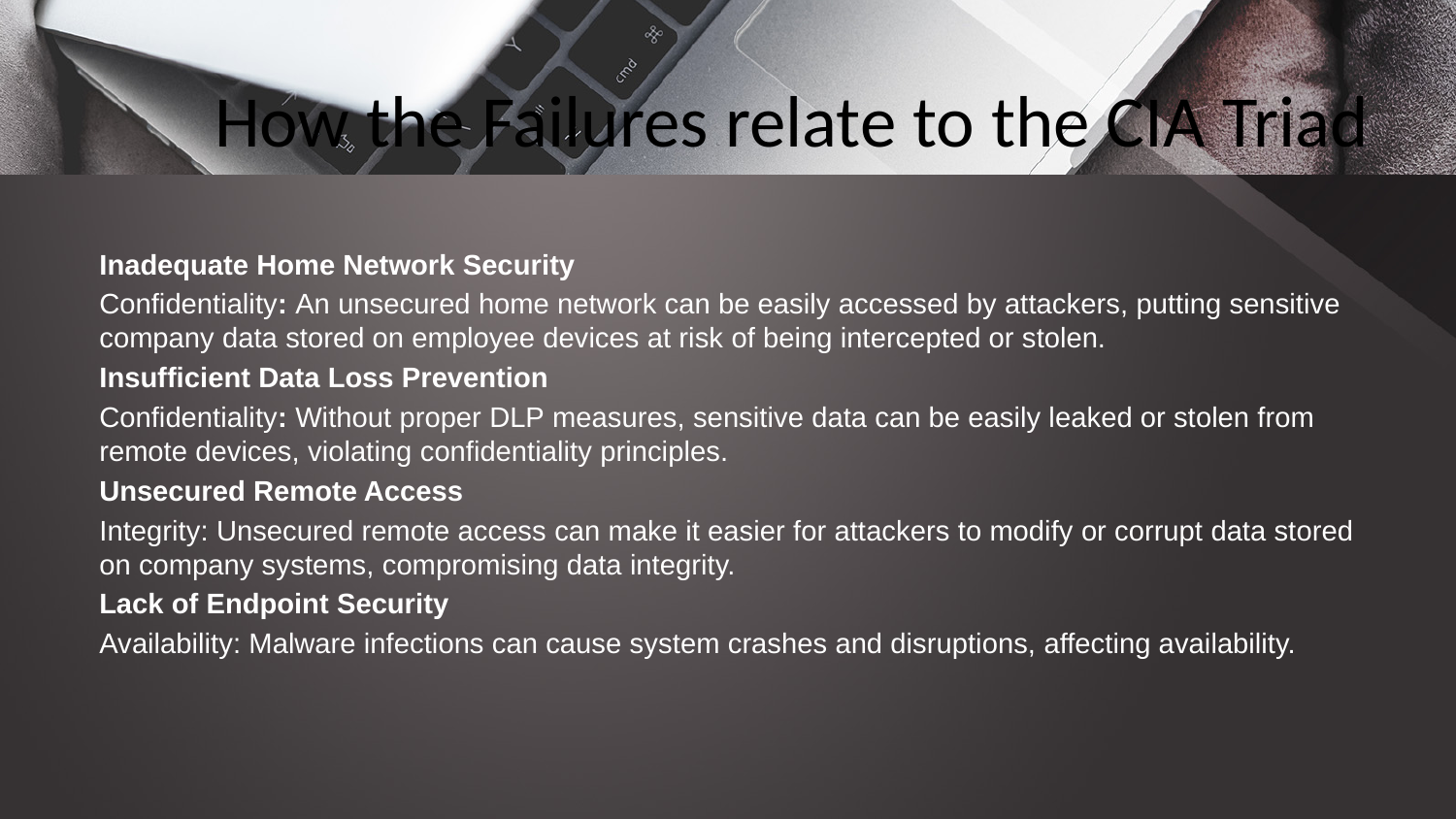

# How the Failures relate to the CIA Triad
Inadequate Home Network Security
Confidentiality: An unsecured home network can be easily accessed by attackers, putting sensitive company data stored on employee devices at risk of being intercepted or stolen.
Insufficient Data Loss Prevention
Confidentiality: Without proper DLP measures, sensitive data can be easily leaked or stolen from remote devices, violating confidentiality principles.
Unsecured Remote Access
Integrity: Unsecured remote access can make it easier for attackers to modify or corrupt data stored on company systems, compromising data integrity.
Lack of Endpoint Security
Availability: Malware infections can cause system crashes and disruptions, affecting availability.